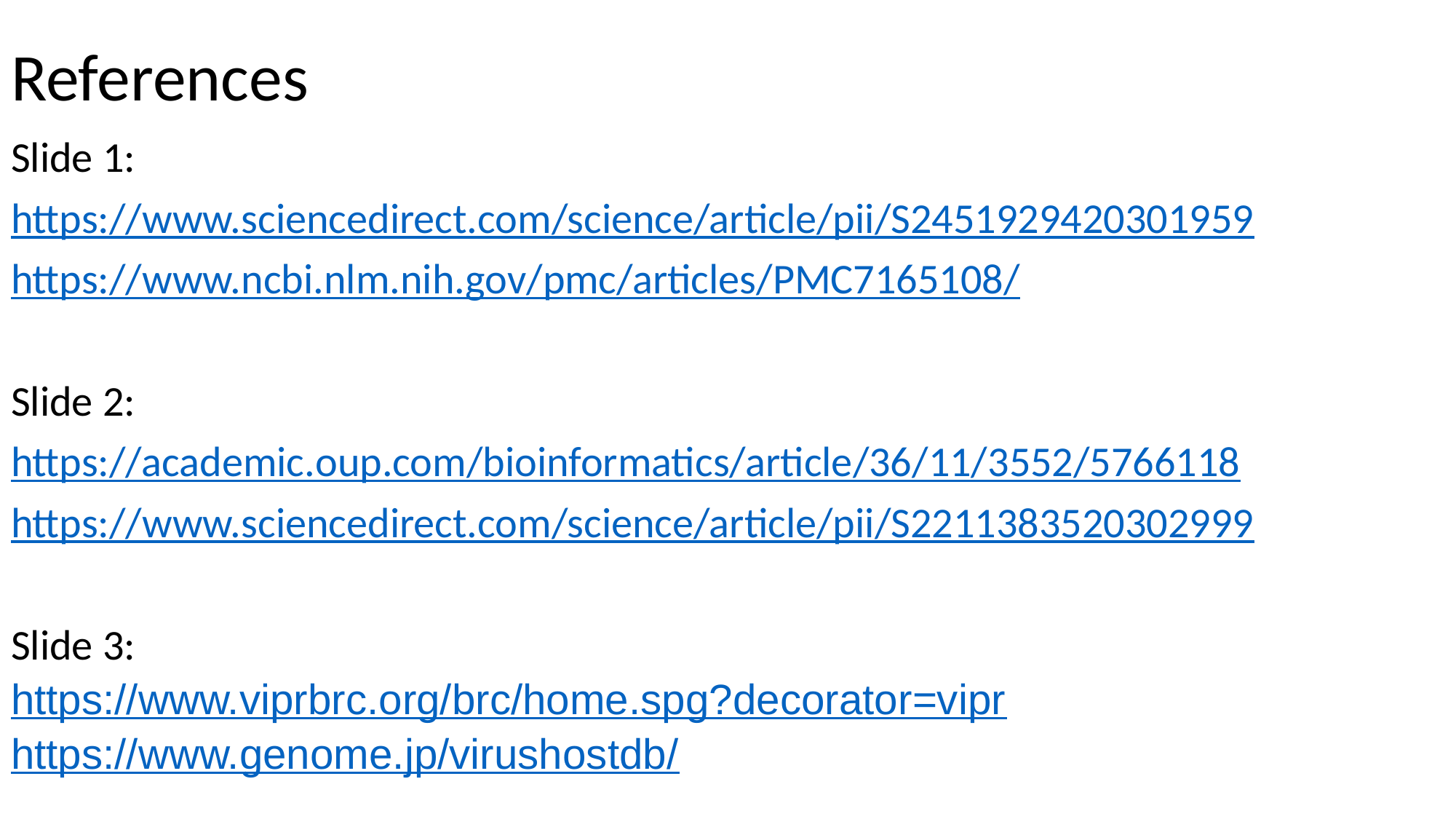

# References
Slide 1:
https://www.sciencedirect.com/science/article/pii/S2451929420301959
https://www.ncbi.nlm.nih.gov/pmc/articles/PMC7165108/

Slide 2:
https://academic.oup.com/bioinformatics/article/36/11/3552/5766118
https://www.sciencedirect.com/science/article/pii/S2211383520302999

Slide 3:
https://www.viprbrc.org/brc/home.spg?decorator=vipr
https://www.genome.jp/virushostdb/